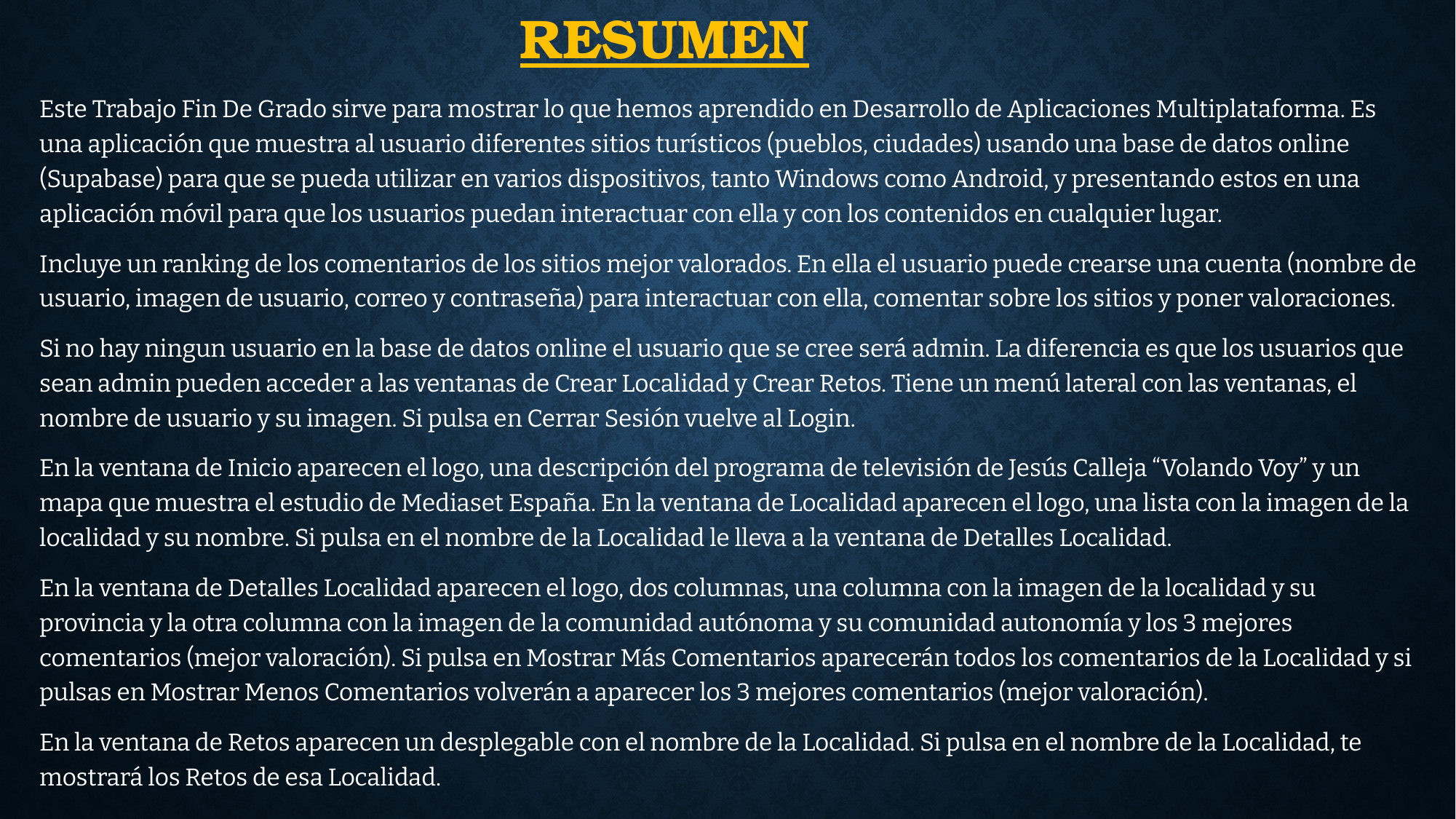

# Resumen
Este Trabajo Fin De Grado sirve para mostrar lo que hemos aprendido en Desarrollo de Aplicaciones Multiplataforma. Es una aplicación que muestra al usuario diferentes sitios turísticos (pueblos, ciudades) usando una base de datos online (Supabase) para que se pueda utilizar en varios dispositivos, tanto Windows como Android, y presentando estos en una aplicación móvil para que los usuarios puedan interactuar con ella y con los contenidos en cualquier lugar.
Incluye un ranking de los comentarios de los sitios mejor valorados. En ella el usuario puede crearse una cuenta (nombre de usuario, imagen de usuario, correo y contraseña) para interactuar con ella, comentar sobre los sitios y poner valoraciones.
Si no hay ningun usuario en la base de datos online el usuario que se cree será admin. La diferencia es que los usuarios que sean admin pueden acceder a las ventanas de Crear Localidad y Crear Retos. Tiene un menú lateral con las ventanas, el nombre de usuario y su imagen. Si pulsa en Cerrar Sesión vuelve al Login.
En la ventana de Inicio aparecen el logo, una descripción del programa de televisión de Jesús Calleja “Volando Voy” y un mapa que muestra el estudio de Mediaset España. En la ventana de Localidad aparecen el logo, una lista con la imagen de la localidad y su nombre. Si pulsa en el nombre de la Localidad le lleva a la ventana de Detalles Localidad.
En la ventana de Detalles Localidad aparecen el logo, dos columnas, una columna con la imagen de la localidad y su provincia y la otra columna con la imagen de la comunidad autónoma y su comunidad autonomía y los 3 mejores comentarios (mejor valoración). Si pulsa en Mostrar Más Comentarios aparecerán todos los comentarios de la Localidad y si pulsas en Mostrar Menos Comentarios volverán a aparecer los 3 mejores comentarios (mejor valoración).
En la ventana de Retos aparecen un desplegable con el nombre de la Localidad. Si pulsa en el nombre de la Localidad, te mostrará los Retos de esa Localidad.